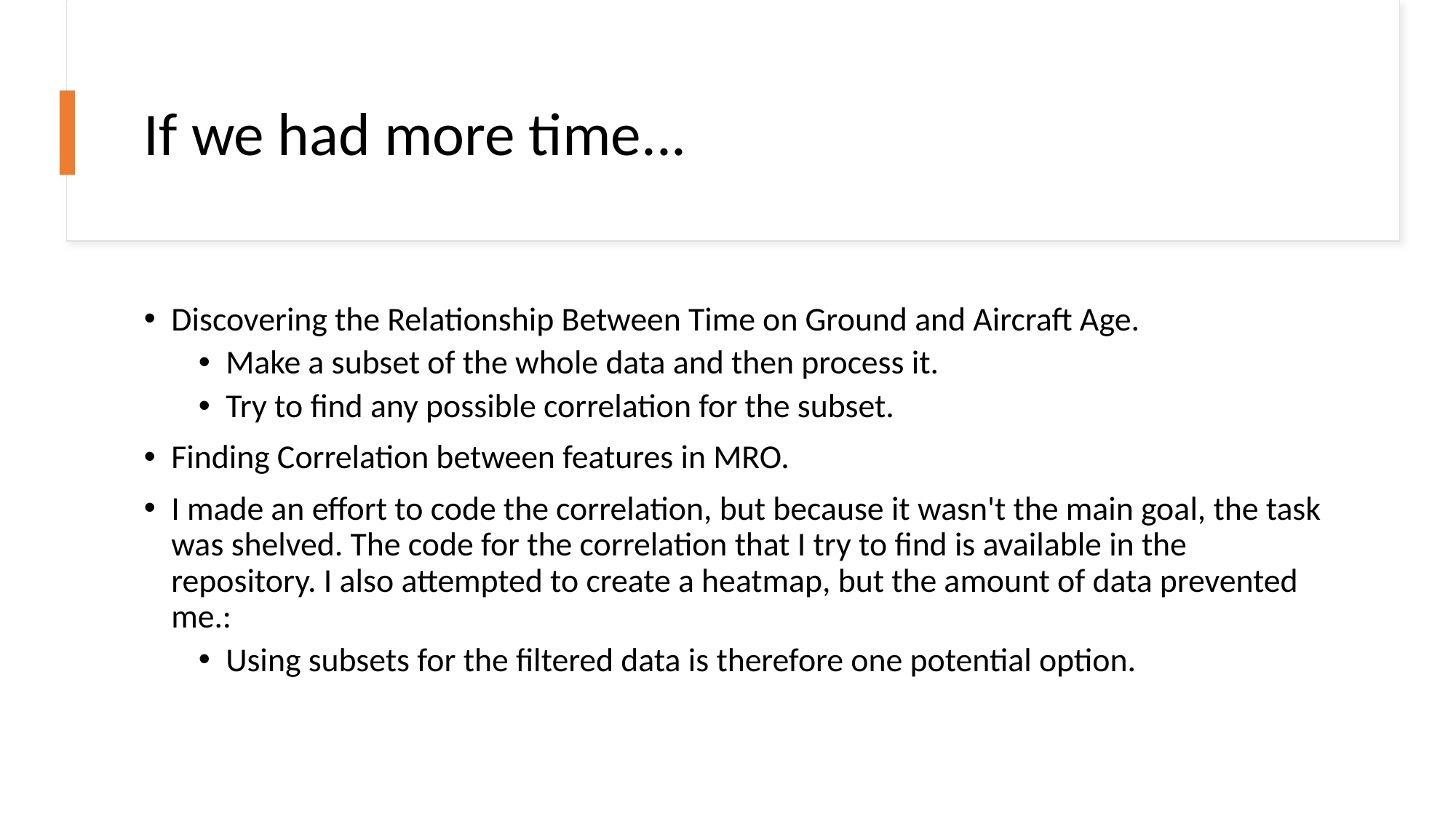

# If we had more time...

Discovering the Relationship Between Time on Ground and Aircraft Age.
Make a subset of the whole data and then process it.
Try to find any possible correlation for the subset.
Finding Correlation between features in MRO.
I made an effort to code the correlation, but because it wasn't the main goal, the task was shelved. The code for the correlation that I try to find is available in the repository. I also attempted to create a heatmap, but the amount of data prevented me.:
Using subsets for the filtered data is therefore one potential option.